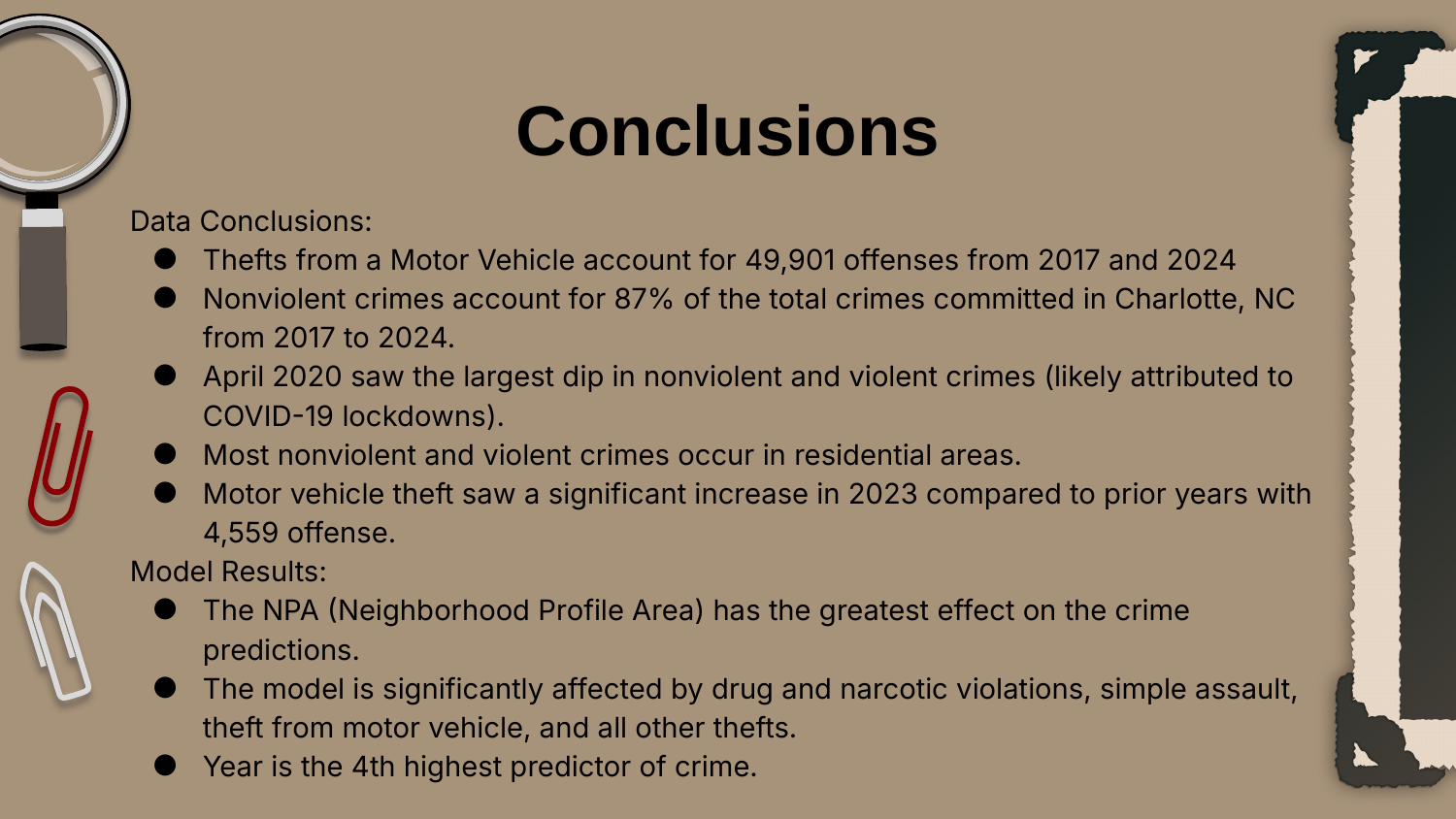

# Conclusions
Data Conclusions:
Thefts from a Motor Vehicle account for 49,901 offenses from 2017 and 2024
Nonviolent crimes account for 87% of the total crimes committed in Charlotte, NC from 2017 to 2024.
April 2020 saw the largest dip in nonviolent and violent crimes (likely attributed to COVID-19 lockdowns).
Most nonviolent and violent crimes occur in residential areas.
Motor vehicle theft saw a significant increase in 2023 compared to prior years with 4,559 offense.
Model Results:
The NPA (Neighborhood Profile Area) has the greatest effect on the crime predictions.
The model is significantly affected by drug and narcotic violations, simple assault, theft from motor vehicle, and all other thefts.
Year is the 4th highest predictor of crime.